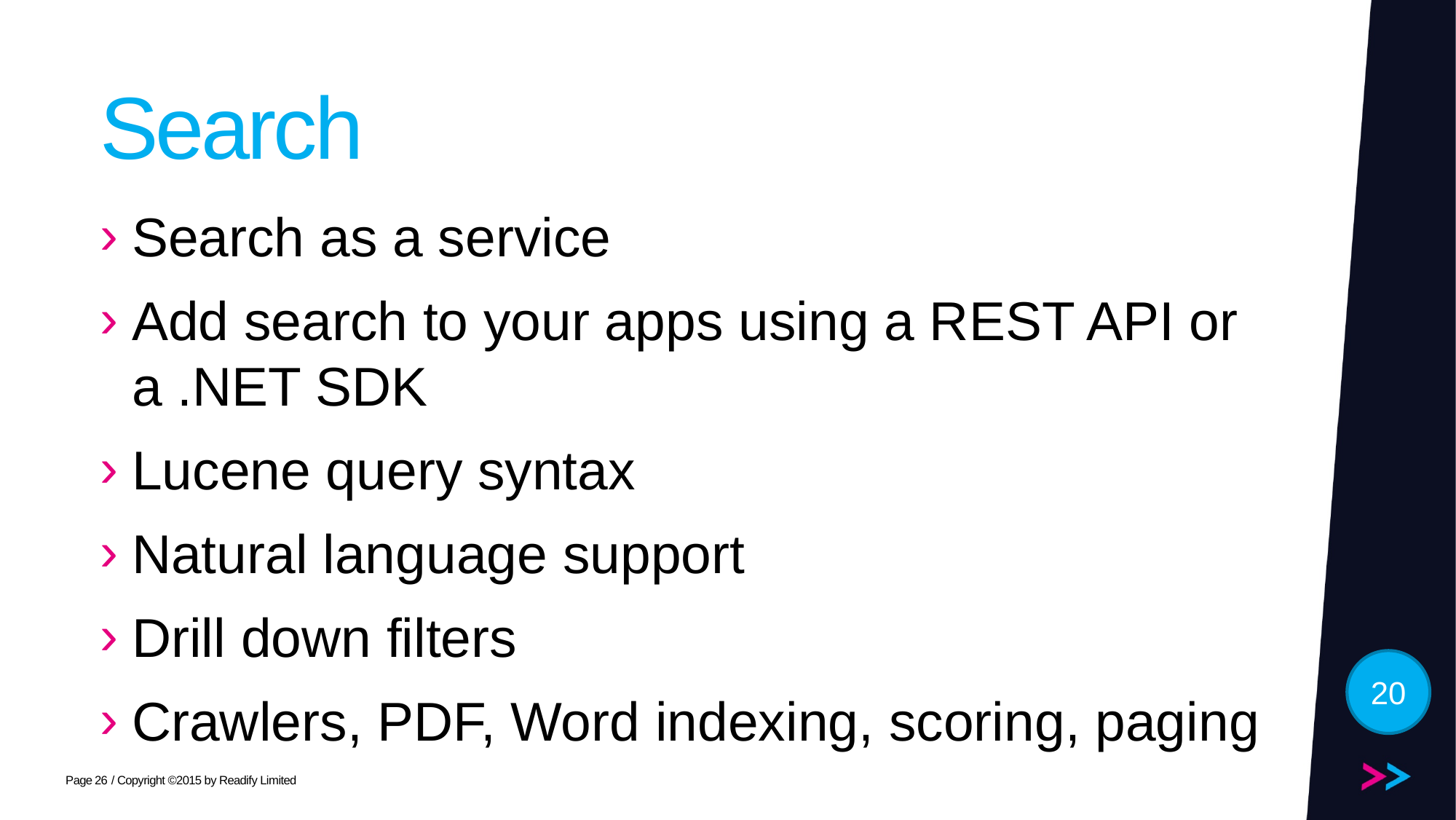

# Search
Search as a service
Add search to your apps using a REST API or a .NET SDK
Lucene query syntax
Natural language support
Drill down filters
Crawlers, PDF, Word indexing, scoring, paging
20
26
/ Copyright ©2015 by Readify Limited